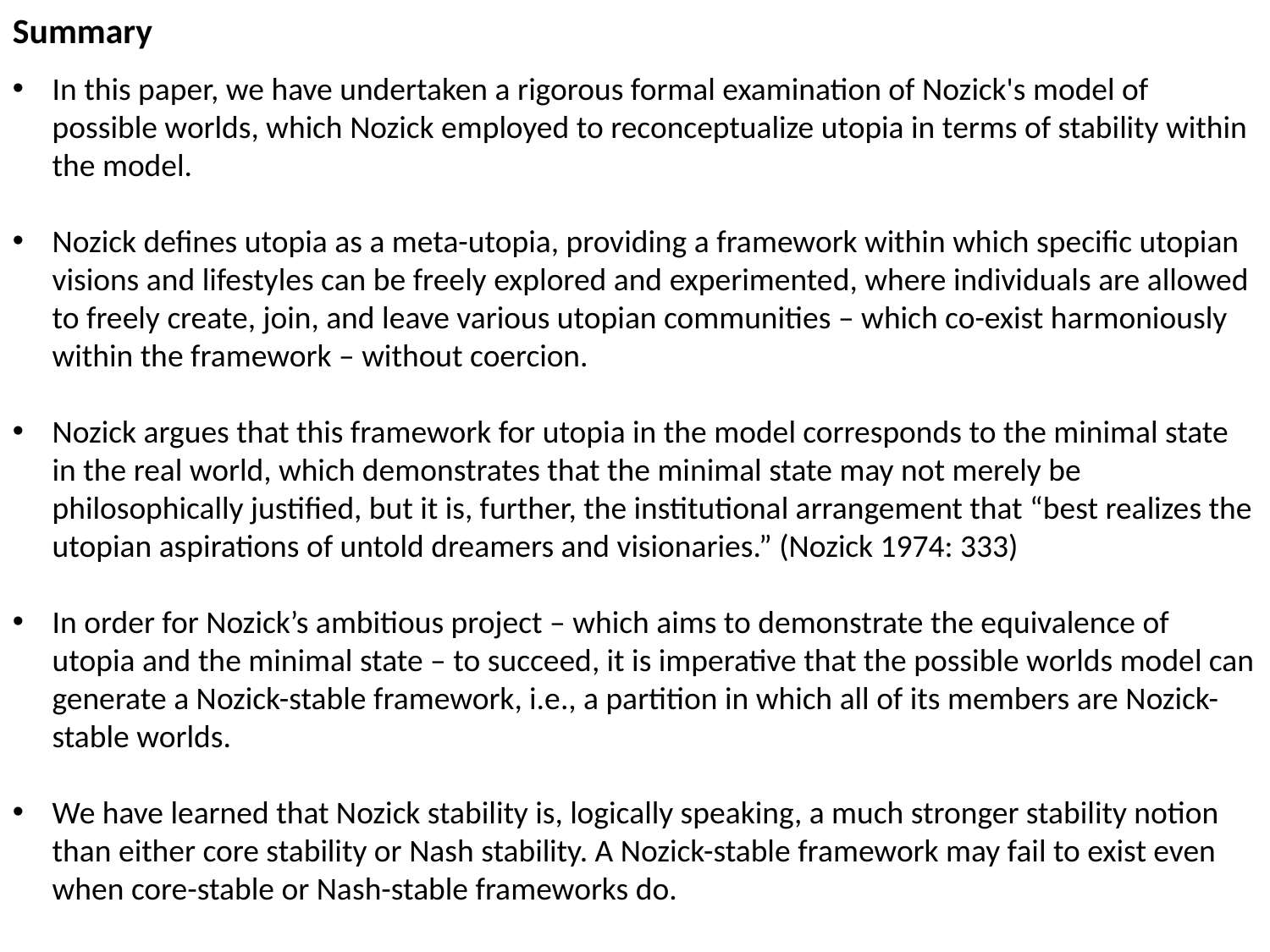

Summary
In this paper, we have undertaken a rigorous formal examination of Nozick's model of possible worlds, which Nozick employed to reconceptualize utopia in terms of stability within the model.

Nozick defines utopia as a meta-utopia, providing a framework within which specific utopian visions and lifestyles can be freely explored and experimented, where individuals are allowed to freely create, join, and leave various utopian communities – which co-exist harmoniously within the framework – without coercion.

Nozick argues that this framework for utopia in the model corresponds to the minimal state in the real world, which demonstrates that the minimal state may not merely be philosophically justified, but it is, further, the institutional arrangement that “best realizes the utopian aspirations of untold dreamers and visionaries.” (Nozick 1974: 333)

In order for Nozick’s ambitious project – which aims to demonstrate the equivalence of utopia and the minimal state – to succeed, it is imperative that the possible worlds model can generate a Nozick-stable framework, i.e., a partition in which all of its members are Nozick-stable worlds.

We have learned that Nozick stability is, logically speaking, a much stronger stability notion than either core stability or Nash stability. A Nozick-stable framework may fail to exist even when core-stable or Nash-stable frameworks do.